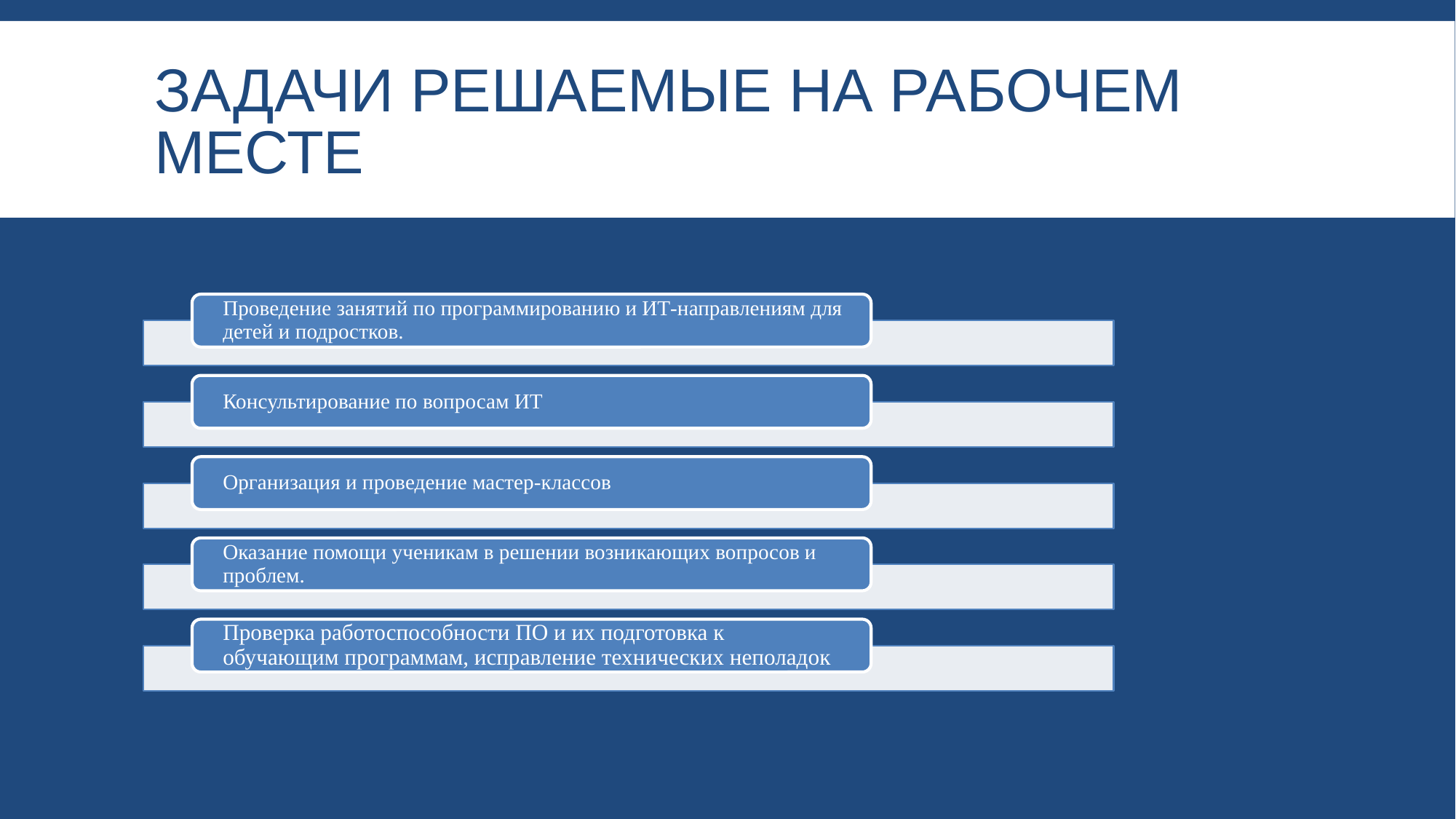

# Задачи решаемые на рабочем месте
Проведение занятий по программированию и ИТ-направлениям для детей и подростков.
Консультирование по вопросам ИТ
Организация и проведение мастер-классов
Оказание помощи ученикам в решении возникающих вопросов и проблем.
Проверка работоспособности ПО и их подготовка к обучающим программам, исправление технических неполадок